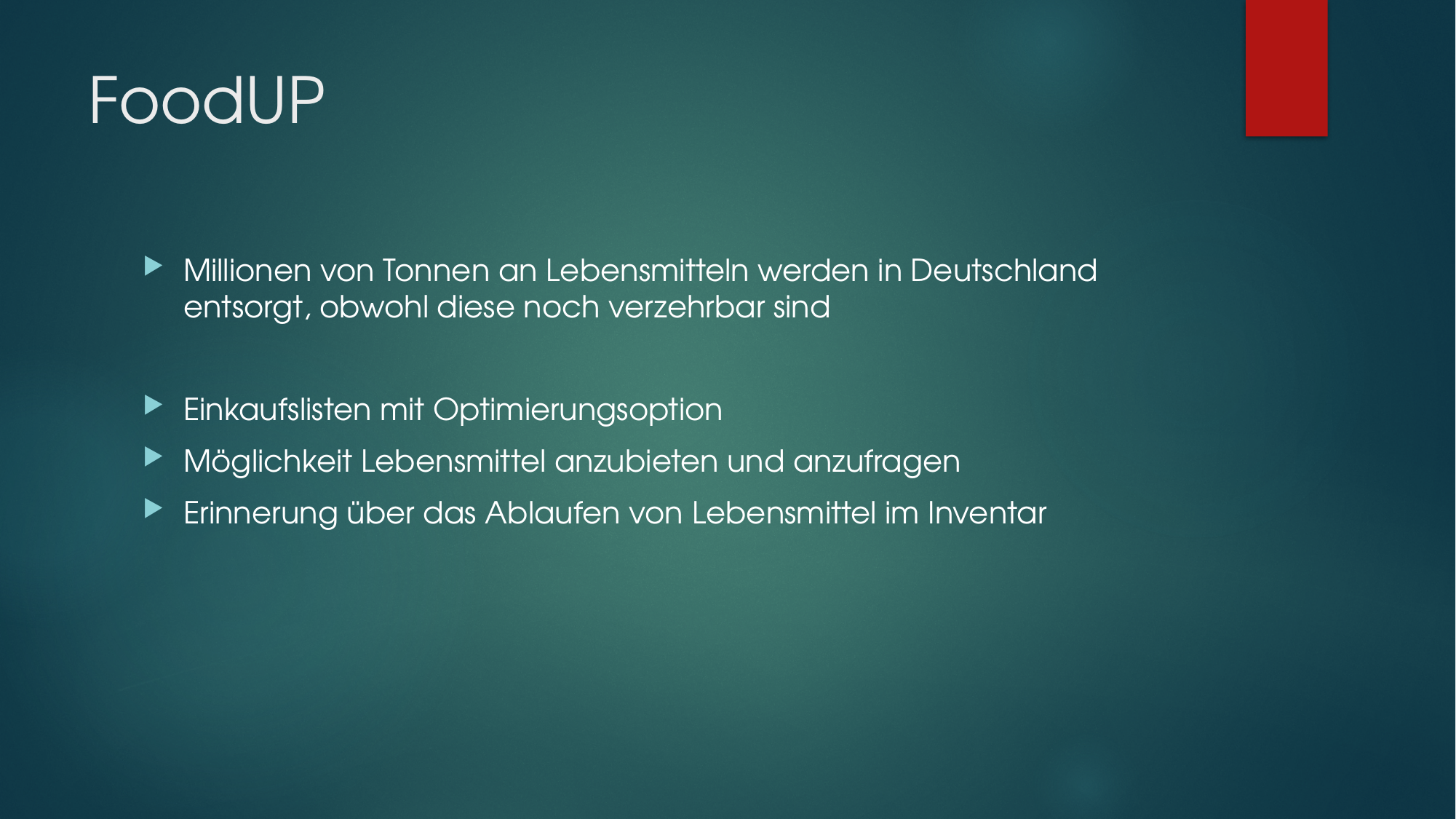

# FoodUP
Millionen von Tonnen an Lebensmitteln werden in Deutschland entsorgt, obwohl diese noch verzehrbar sind

Einkaufslisten mit Optimierungsoption
Möglichkeit Lebensmittel anzubieten und anzufragen
Erinnerung über das Ablaufen von Lebensmittel im Inventar